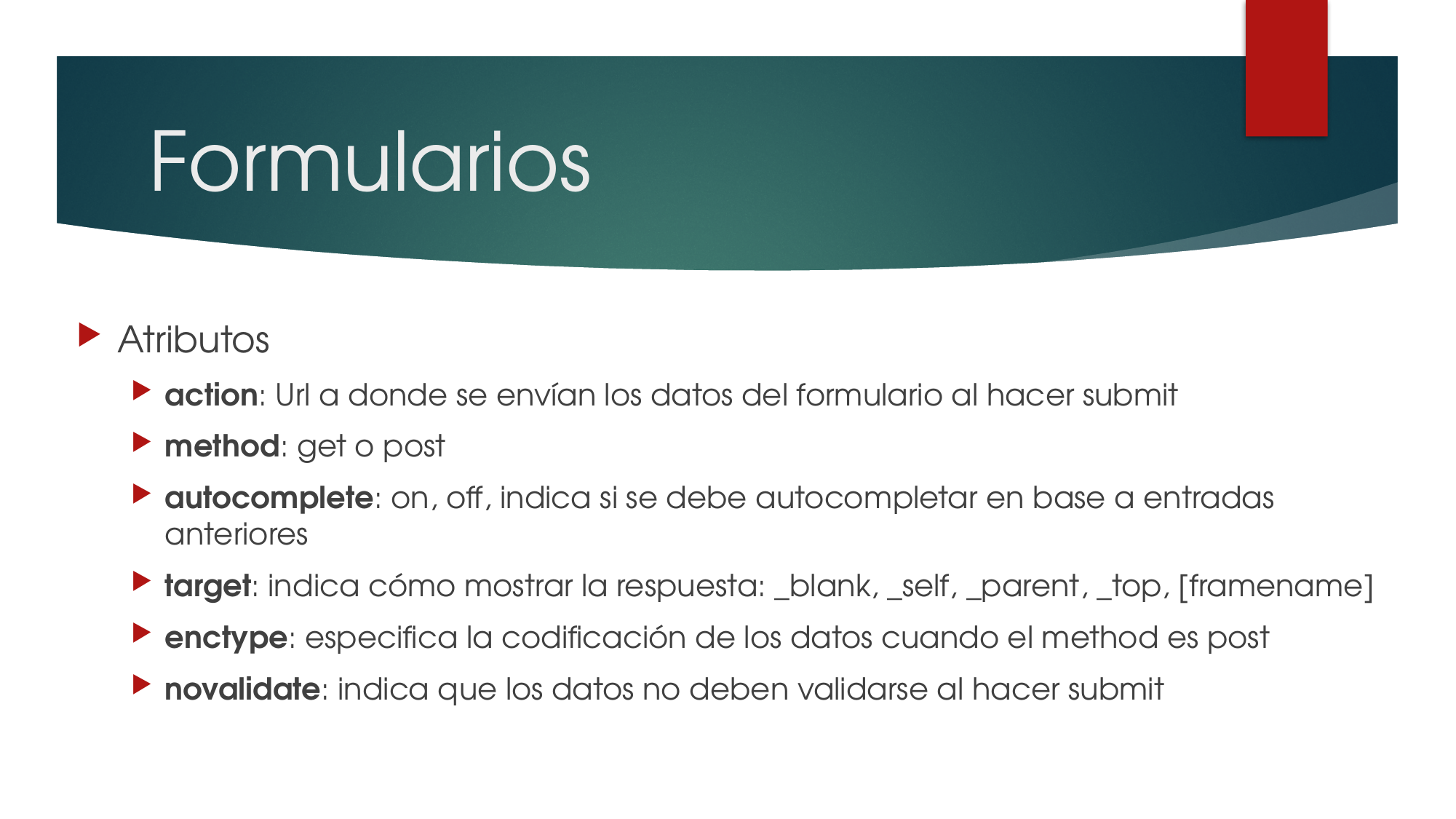

# Formularios
Atributos
action: Url a donde se envían los datos del formulario al hacer submit
method: get o post
autocomplete: on, off, indica si se debe autocompletar en base a entradas anteriores
target: indica cómo mostrar la respuesta: _blank, _self, _parent, _top, [framename]
enctype: especifica la codificación de los datos cuando el method es post
novalidate: indica que los datos no deben validarse al hacer submit